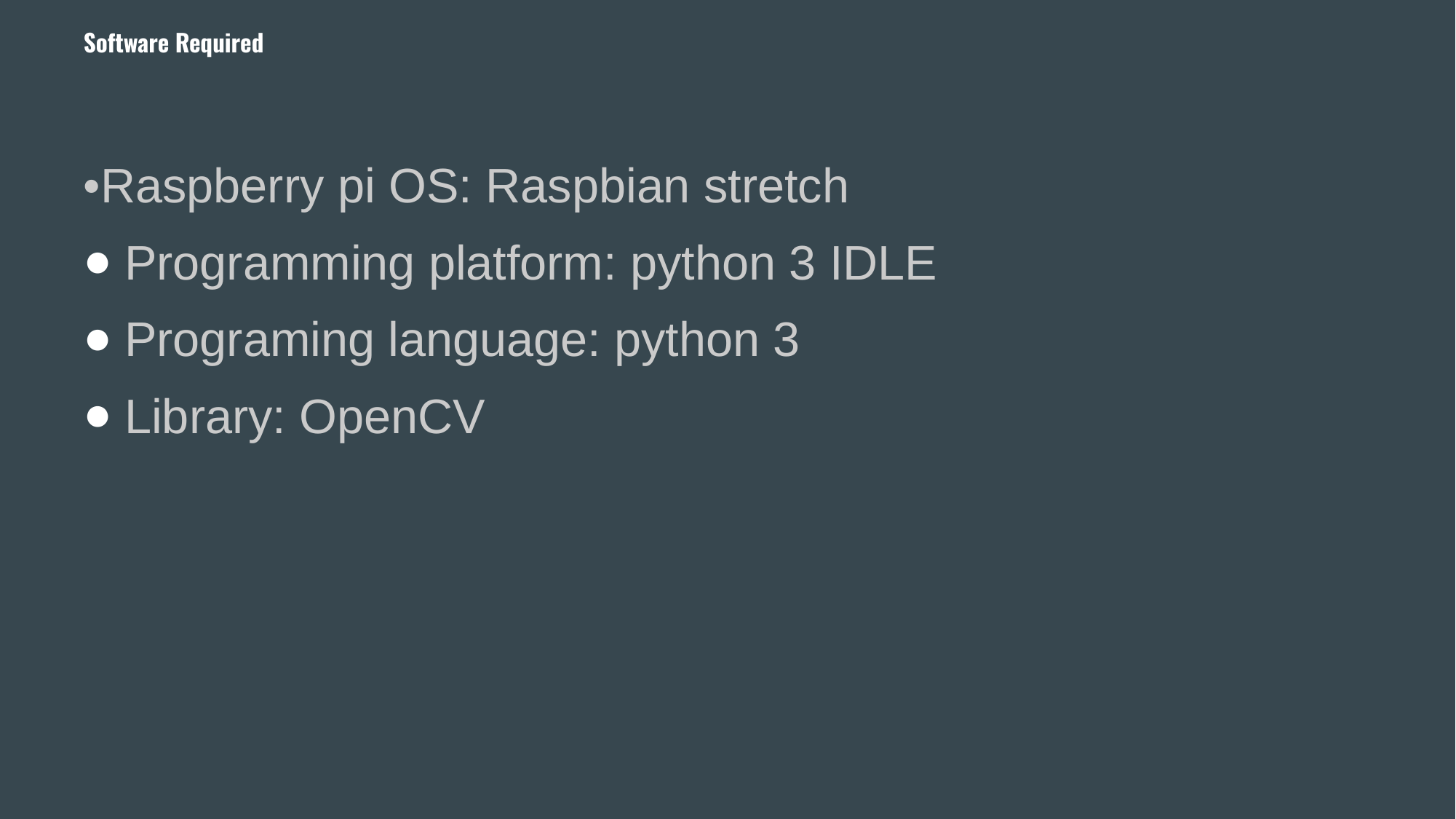

# Software Required
•Raspberry pi OS: Raspbian stretch
Programming platform: python 3 IDLE
Programing language: python 3
Library: OpenCV